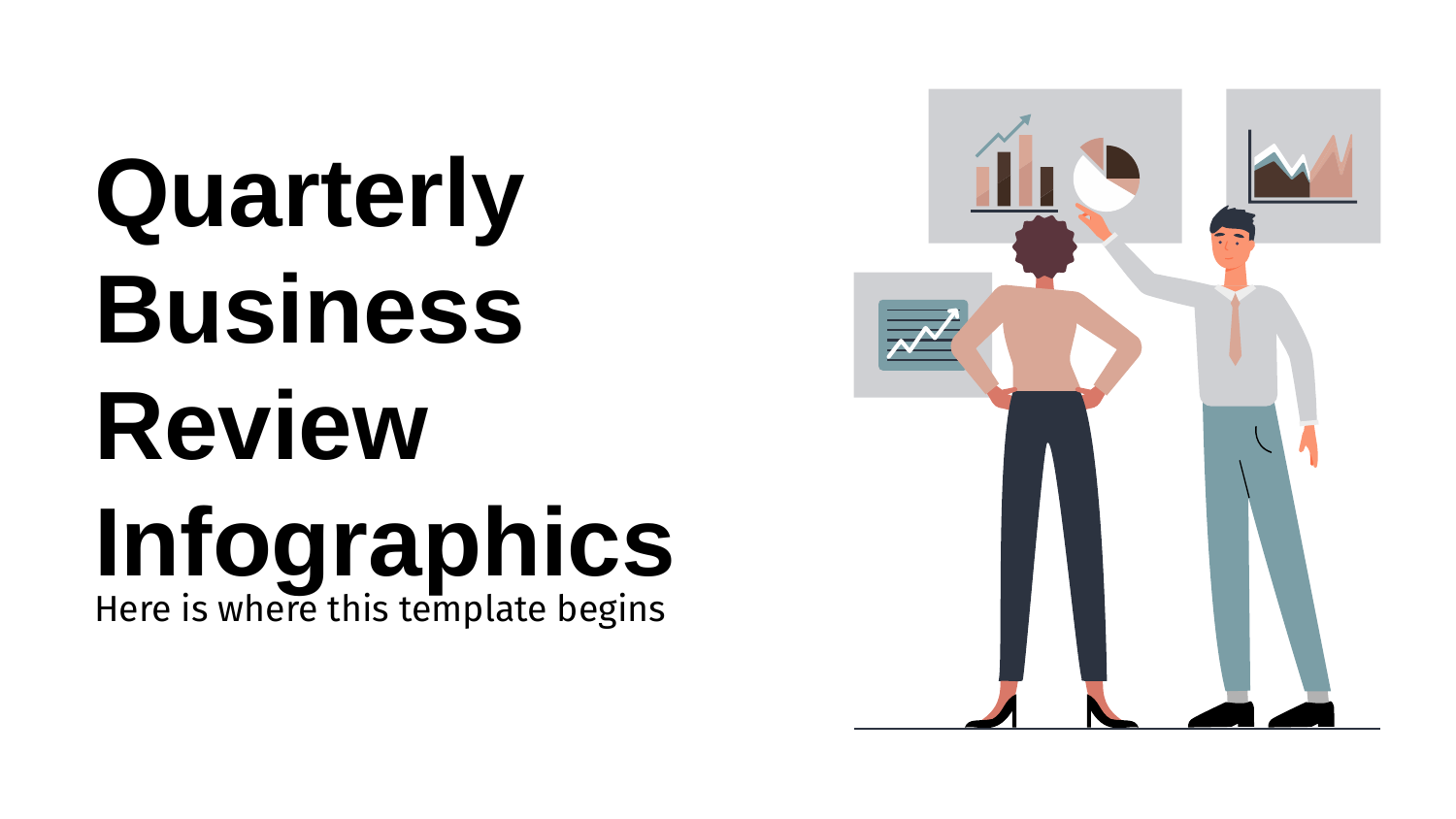

# Quarterly Business Review Infographics
Here is where this template begins